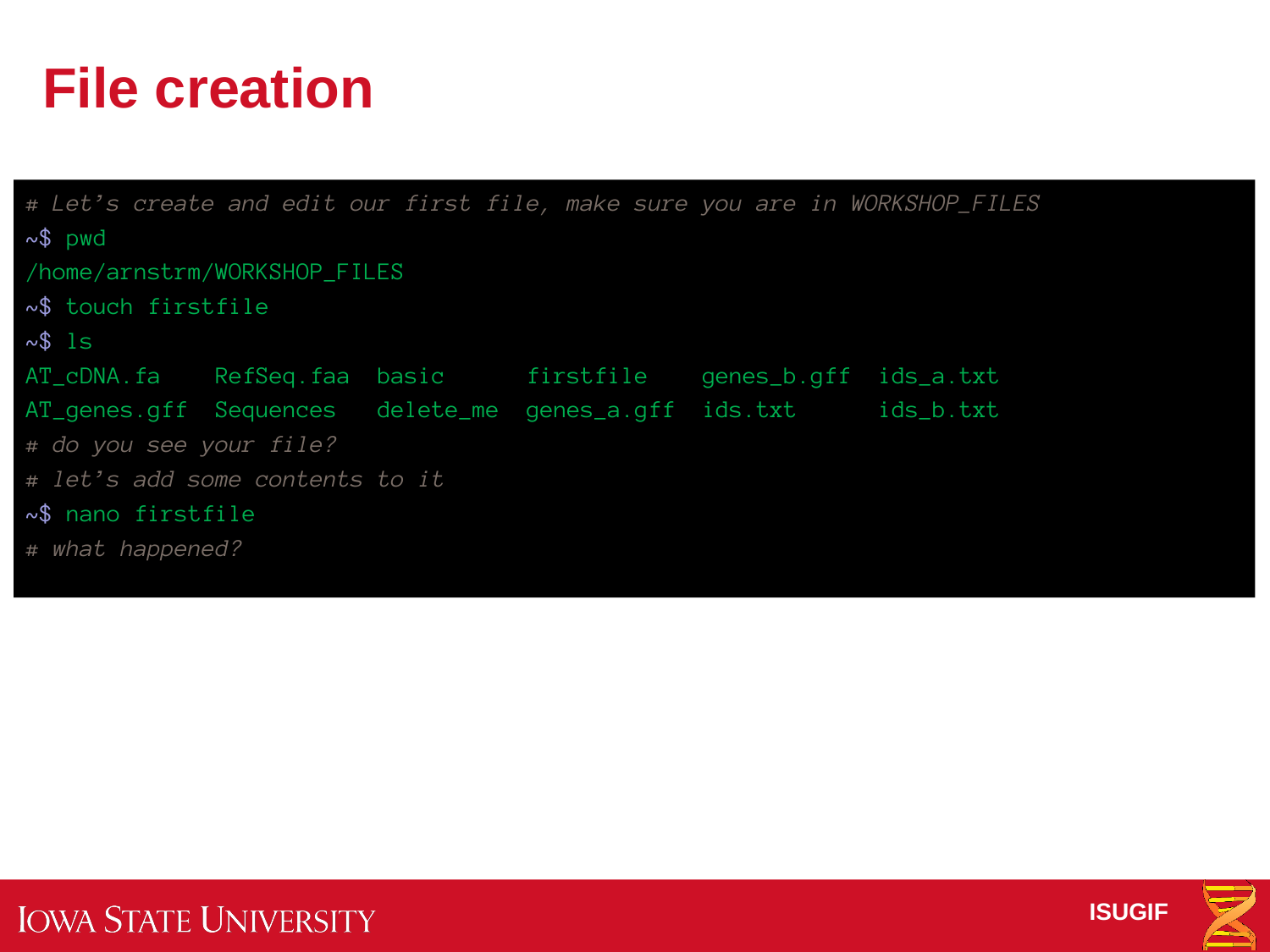

# File creation
# Let’s create and edit our first file, make sure you are in WORKSHOP_FILES
~$ pwd
/home/arnstrm/WORKSHOP_FILES
~$ touch firstfile
~$ ls
AT_cDNA.fa    RefSeq.faa  basic      firstfile    genes_b.gff  ids_a.txt
AT_genes.gff  Sequences   delete_me  genes_a.gff  ids.txt      ids_b.txt
# do you see your file?
# let’s add some contents to it
~$ nano firstfile
# what happened?